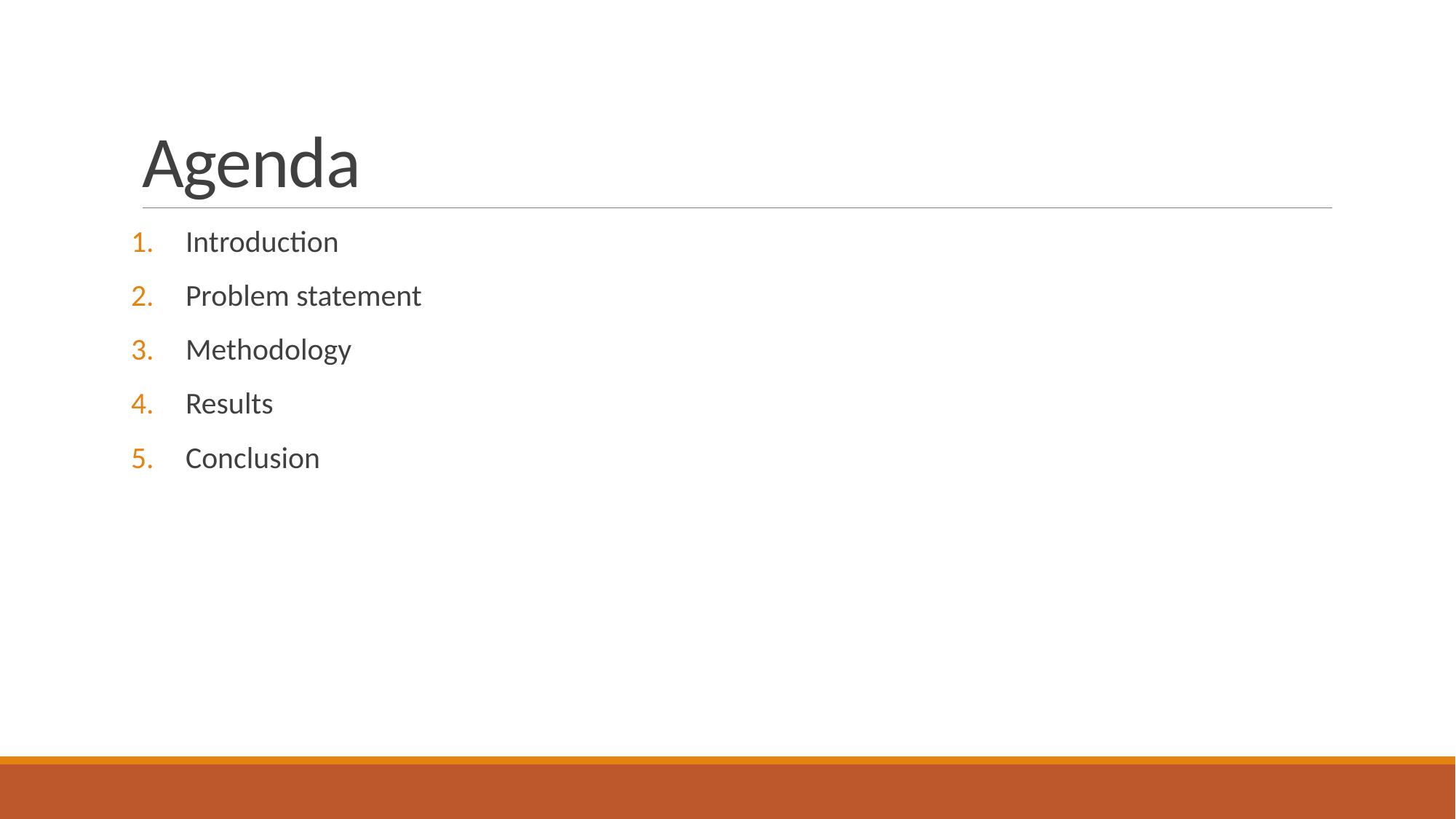

# Agenda
Introduction
Problem statement
Methodology
Results
Conclusion